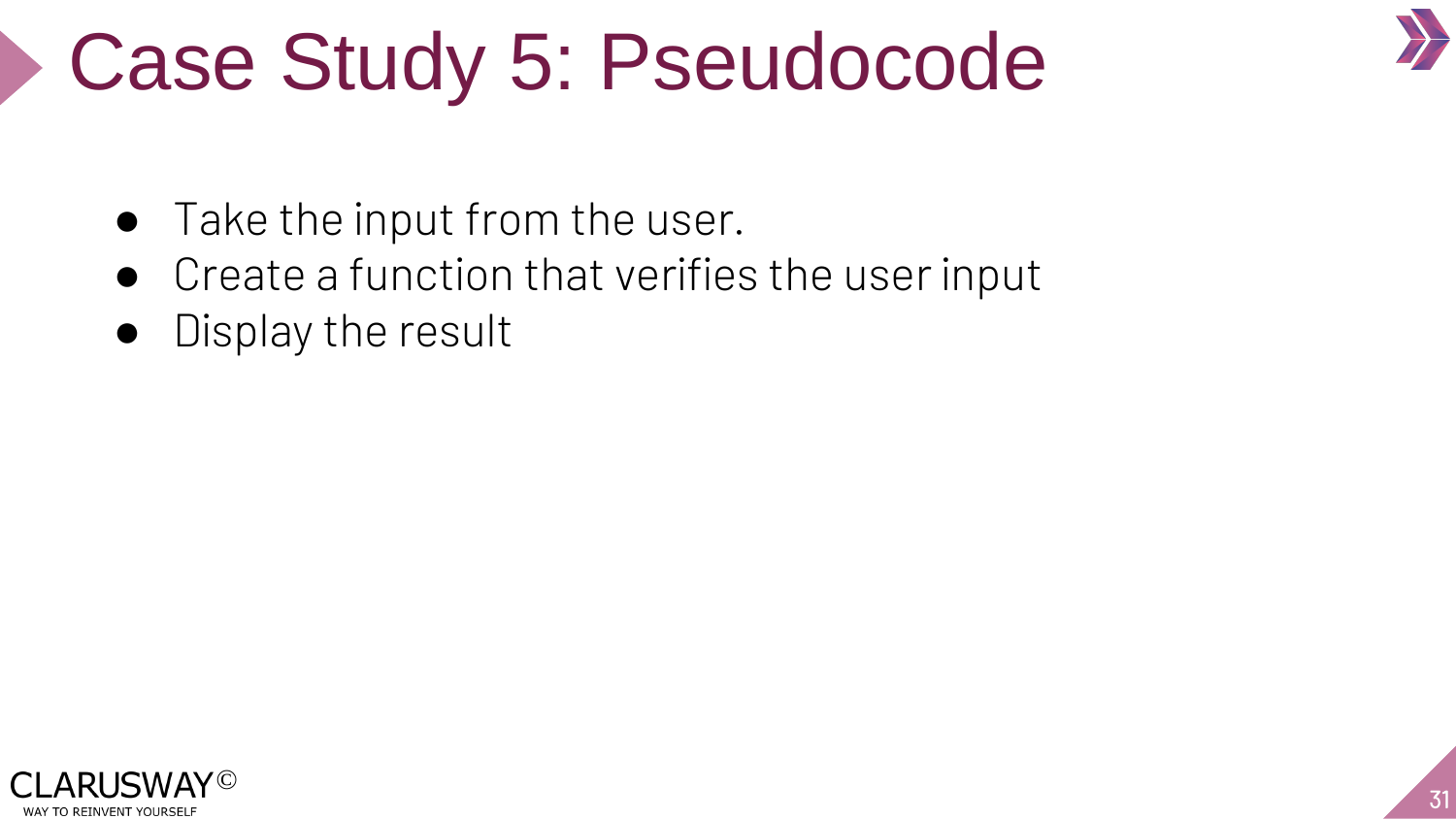

# Case Study 5: Pseudocode
Take the input from the user.
Create a function that verifies the user input
Display the result

31